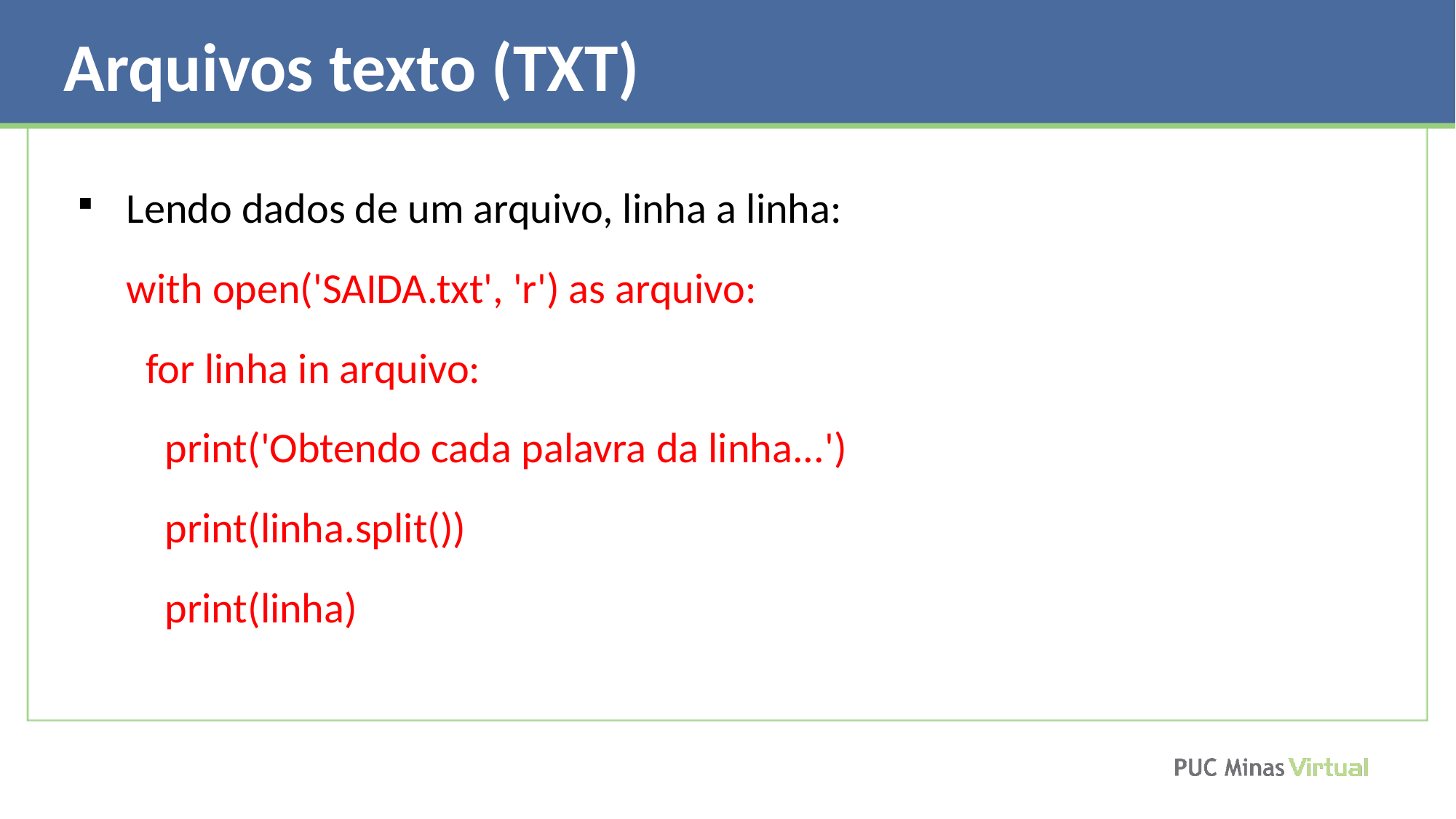

Arquivos texto (TXT)
Lendo dados de um arquivo, linha a linha:
with open('SAIDA.txt', 'r') as arquivo:
  for linha in arquivo:
    print('Obtendo cada palavra da linha...')
    print(linha.split())
    print(linha)